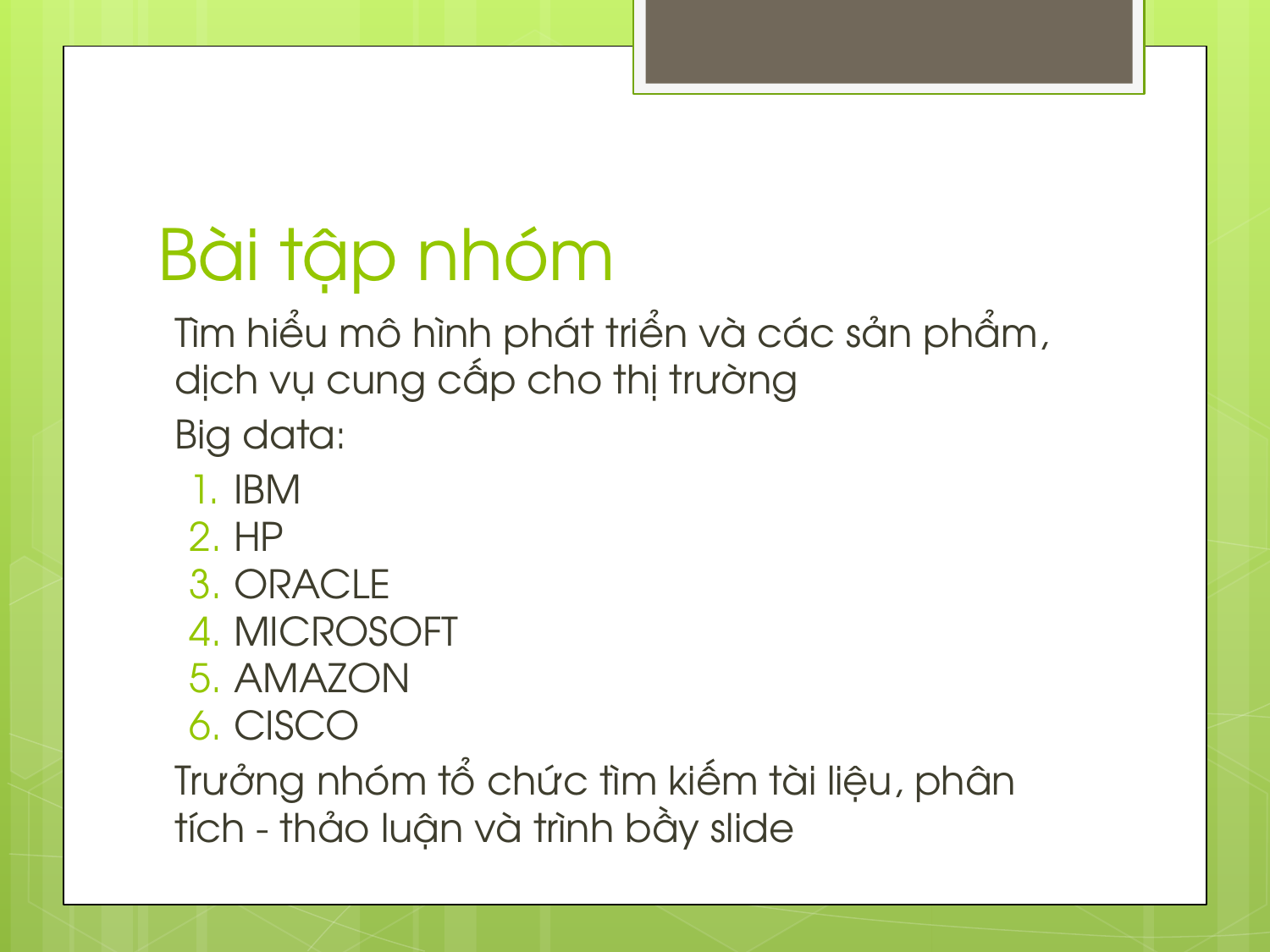

# Bài tập nhóm
Tìm hiểu mô hình phát triển và các sản phẩm, dịch vụ cung cấp cho thị trường
Big data:
IBM
HP
ORACLE
MICROSOFT
AMAZON
CISCO
Trưởng nhóm tổ chức tìm kiếm tài liệu, phân tích - thảo luận và trình bầy slide